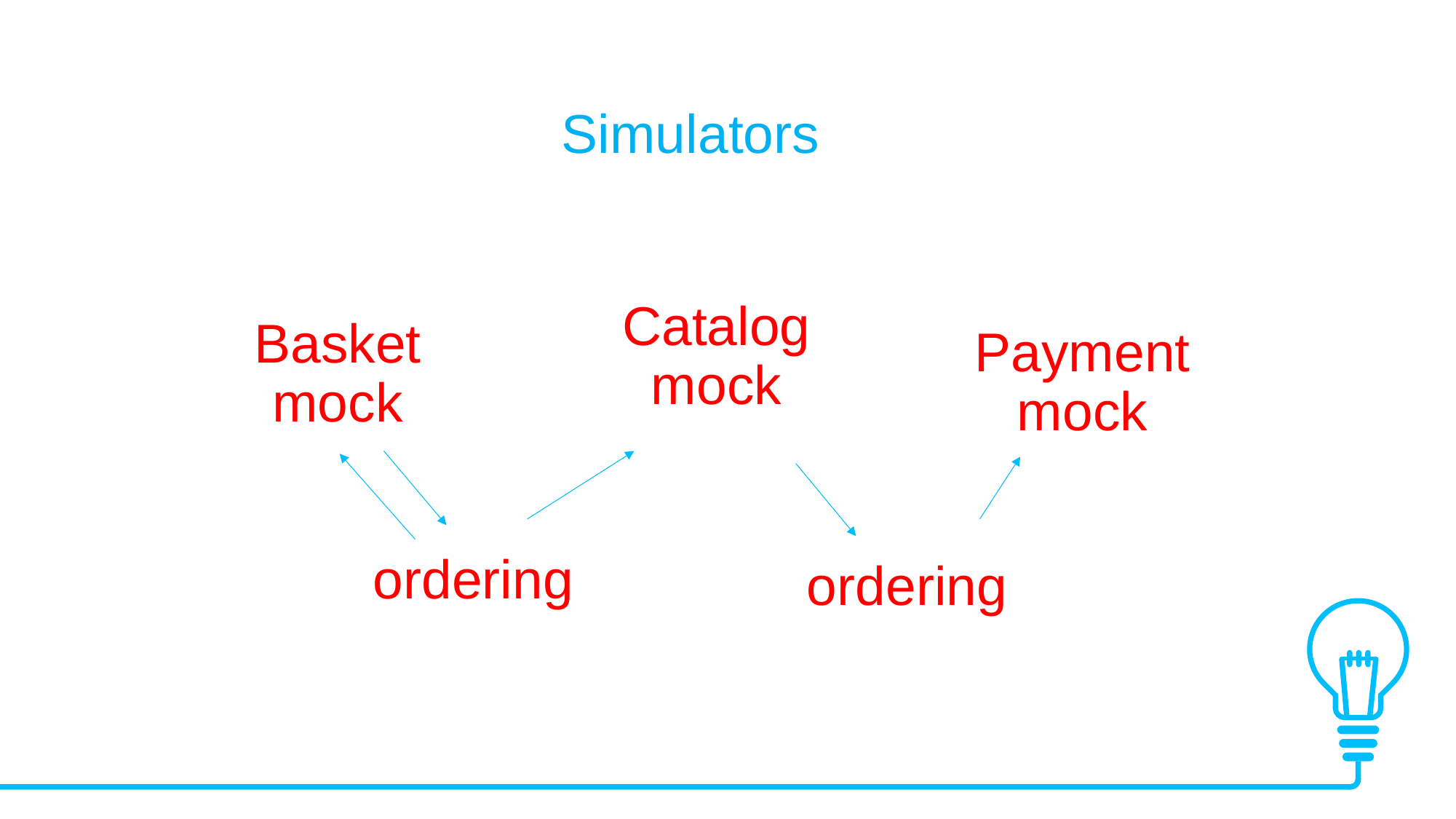

Simulators
Catalog mock
Basket mock
Payment mock
ordering
ordering